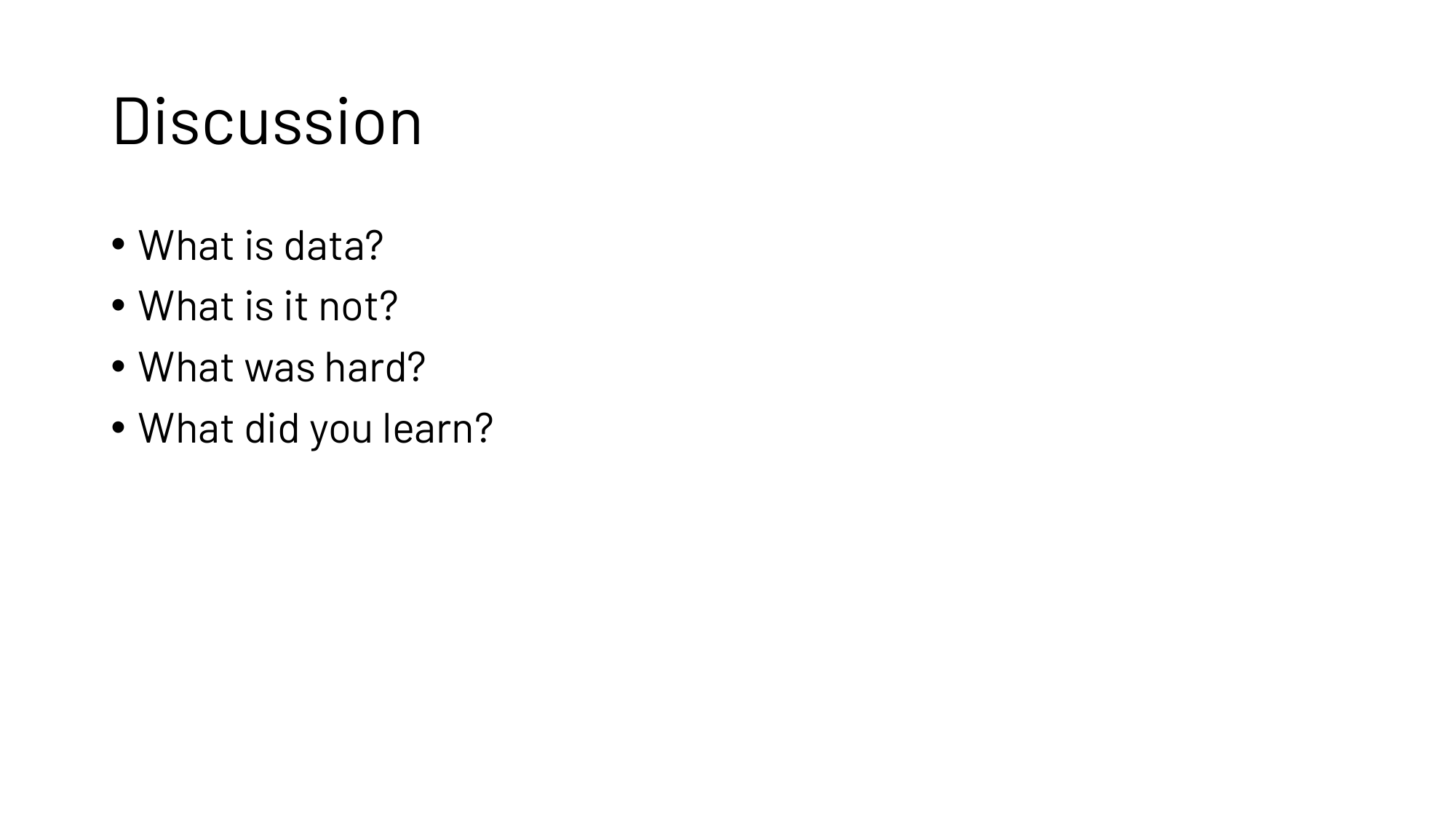

# Discussion
What is data?
What is it not?
What was hard?
What did you learn?